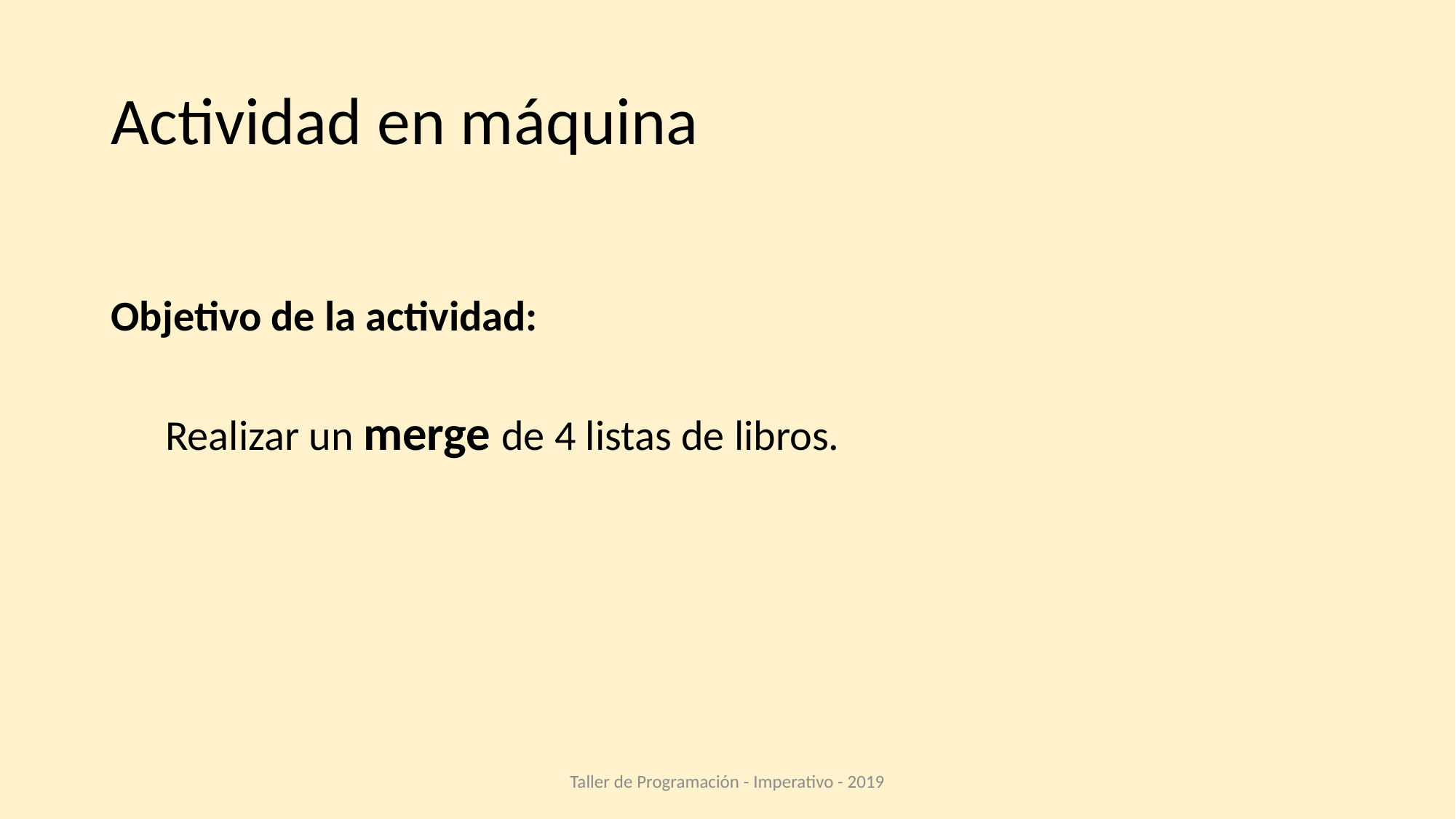

# Actividad en máquina
Objetivo de la actividad:

Realizar un merge de 4 listas de libros.

Taller de Programación - Imperativo - 2019